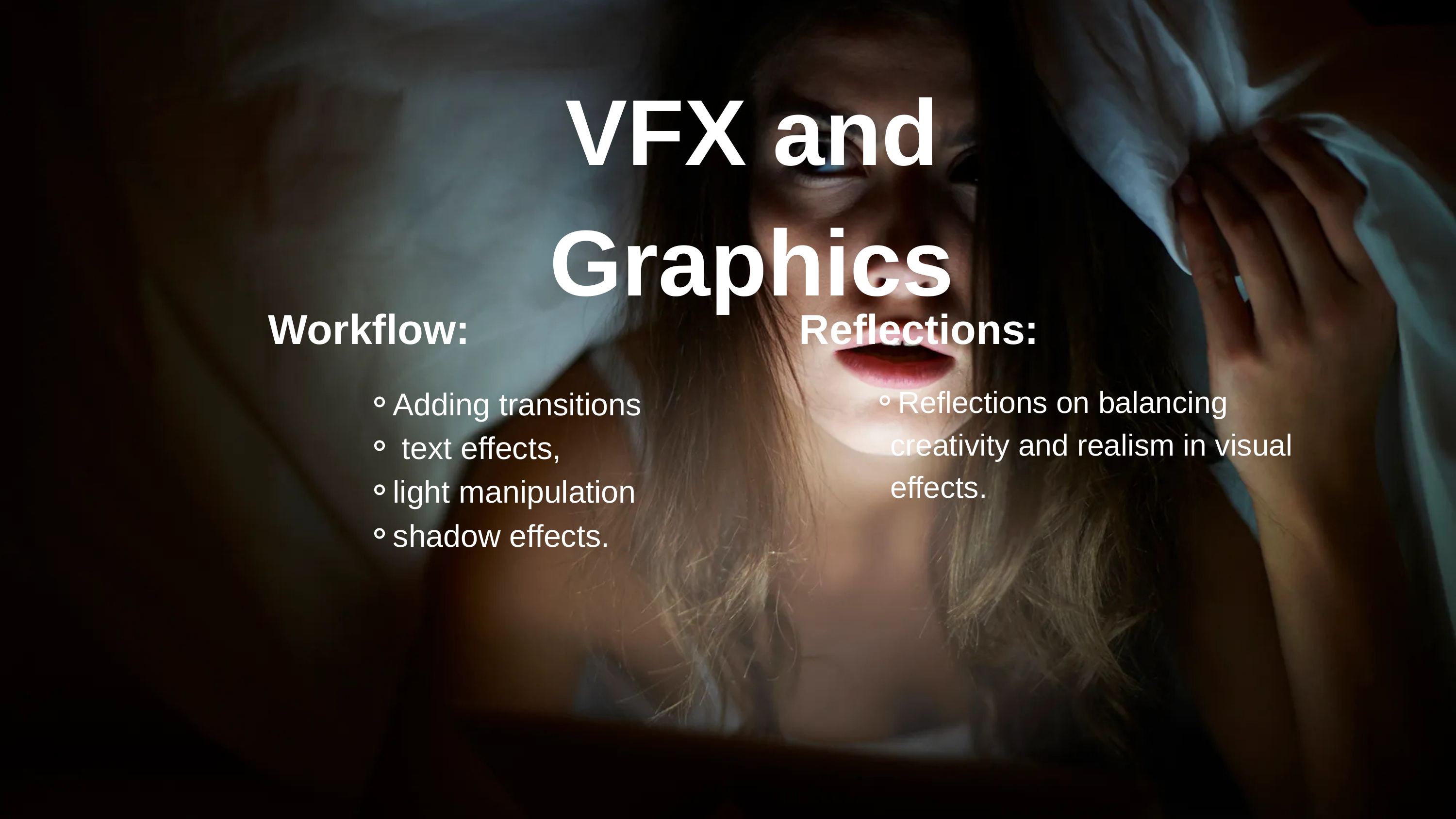

VFX and Graphics
Workflow:
Reflections:
Reflections on balancing creativity and realism in visual effects.

Adding transitions
 text effects,
light manipulation
shadow effects.